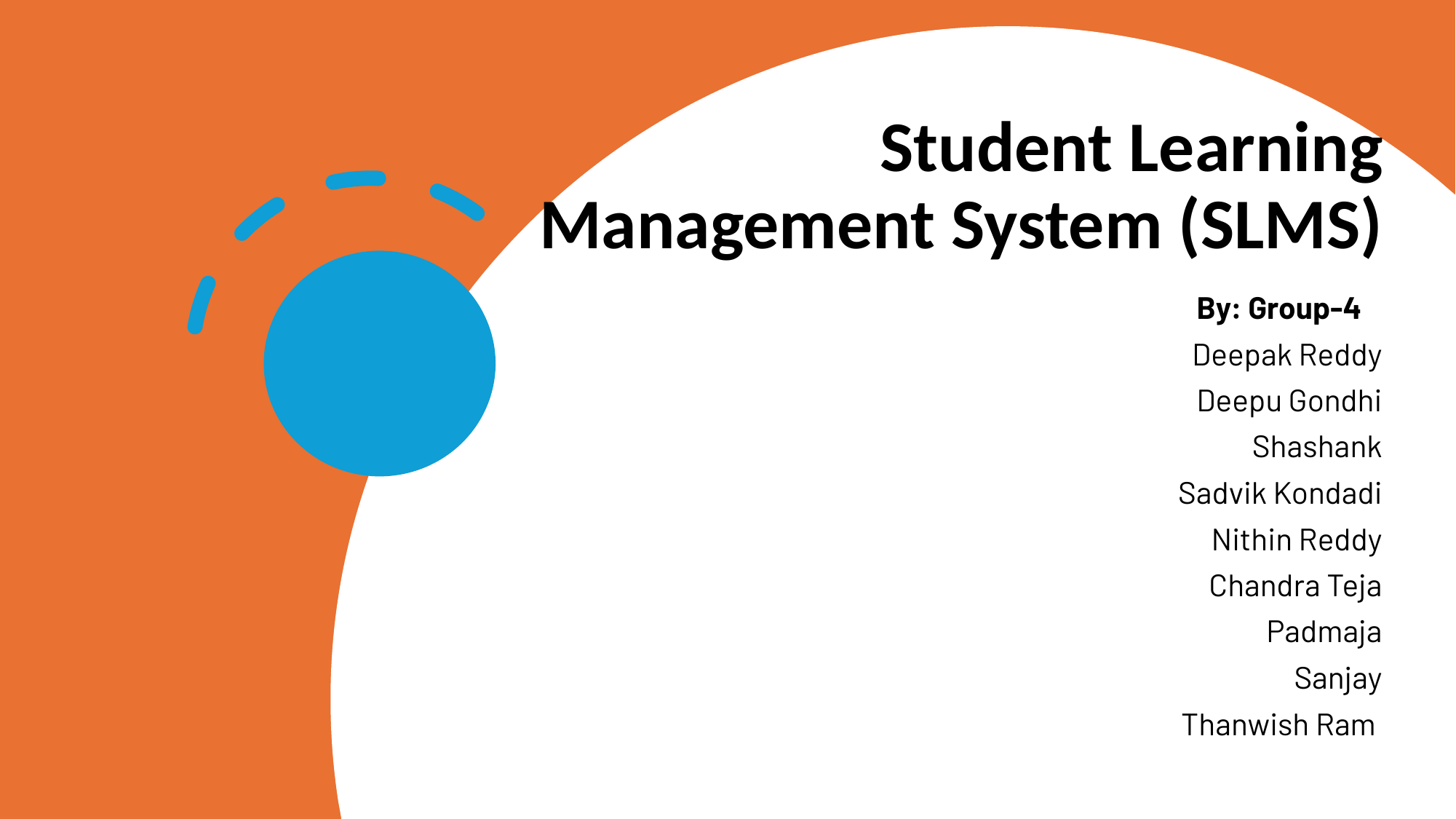

# Student Learning Management System (SLMS)

By: Group-4
Deepak Reddy
Deepu Gondhi
Shashank
Sadvik Kondadi
Nithin Reddy
Chandra Teja
Padmaja
Sanjay
Thanwish Ram